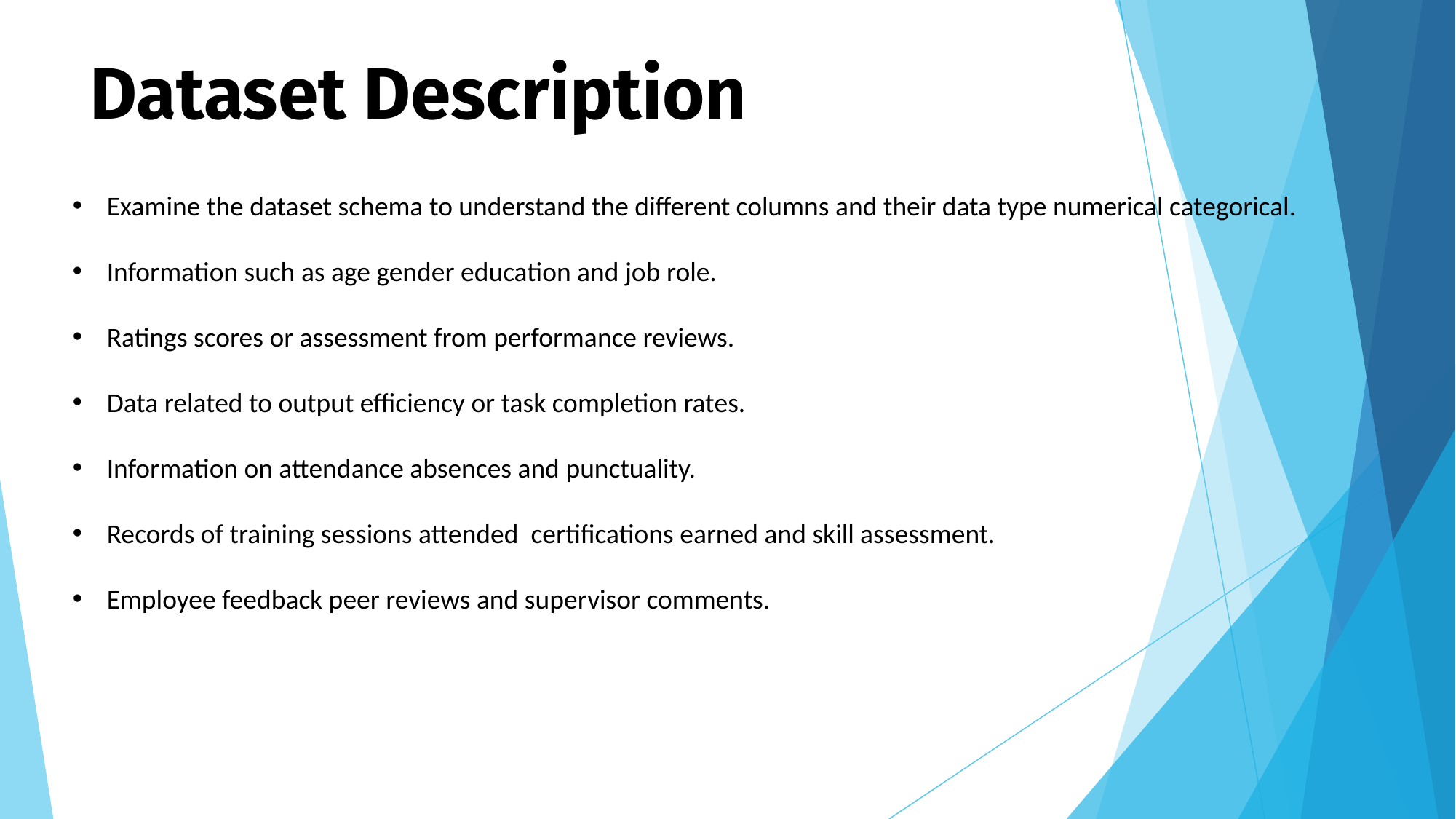

# Dataset Description
Examine the dataset schema to understand the different columns and their data type numerical categorical.

Information such as age gender education and job role.

Ratings scores or assessment from performance reviews.

Data related to output efficiency or task completion rates.

Information on attendance absences and punctuality.

Records of training sessions attended  certifications earned and skill assessment.

Employee feedback peer reviews and supervisor comments.